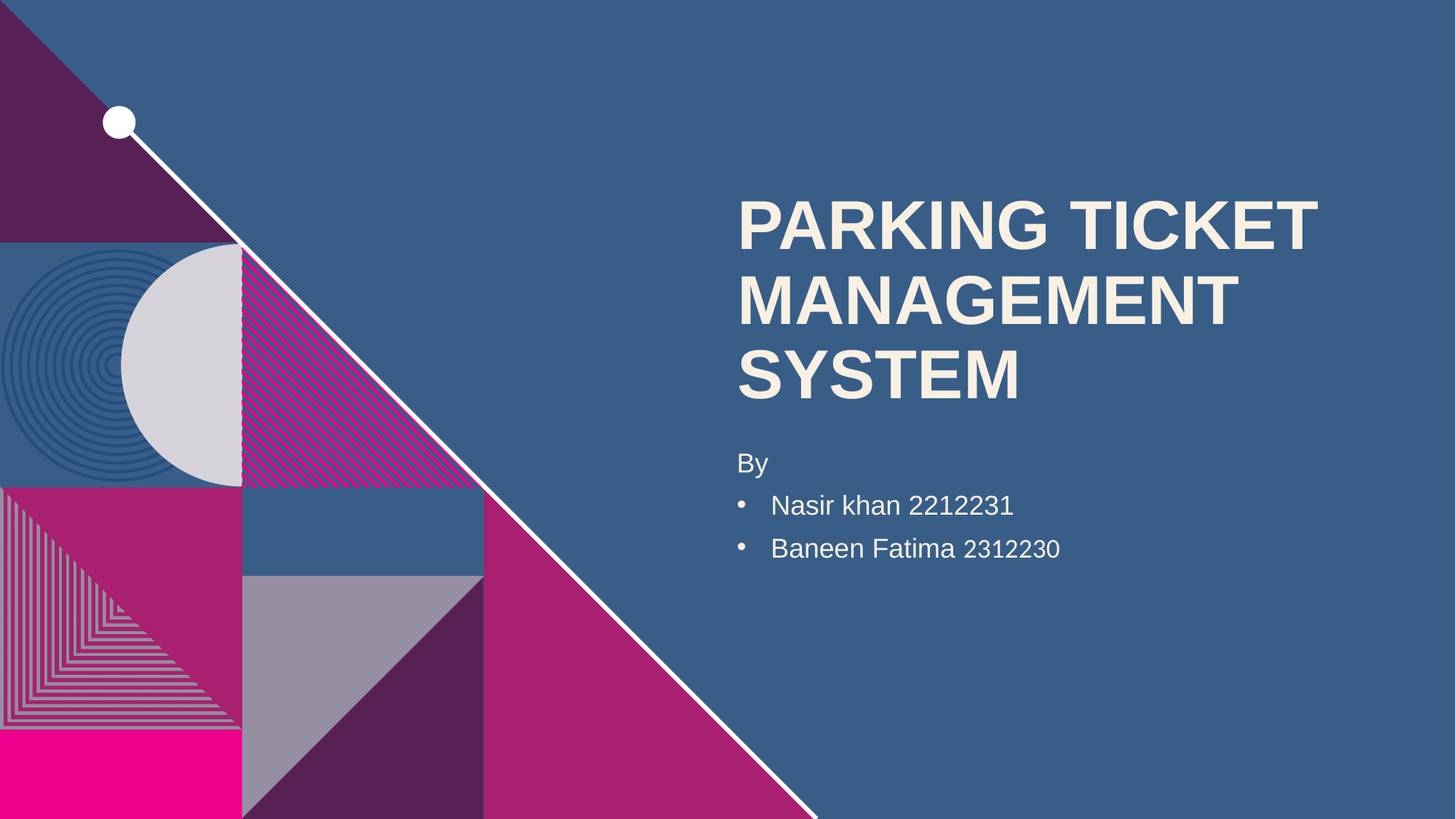

# Parking ticket management system
By
Nasir khan 2212231
Baneen Fatima 2312230